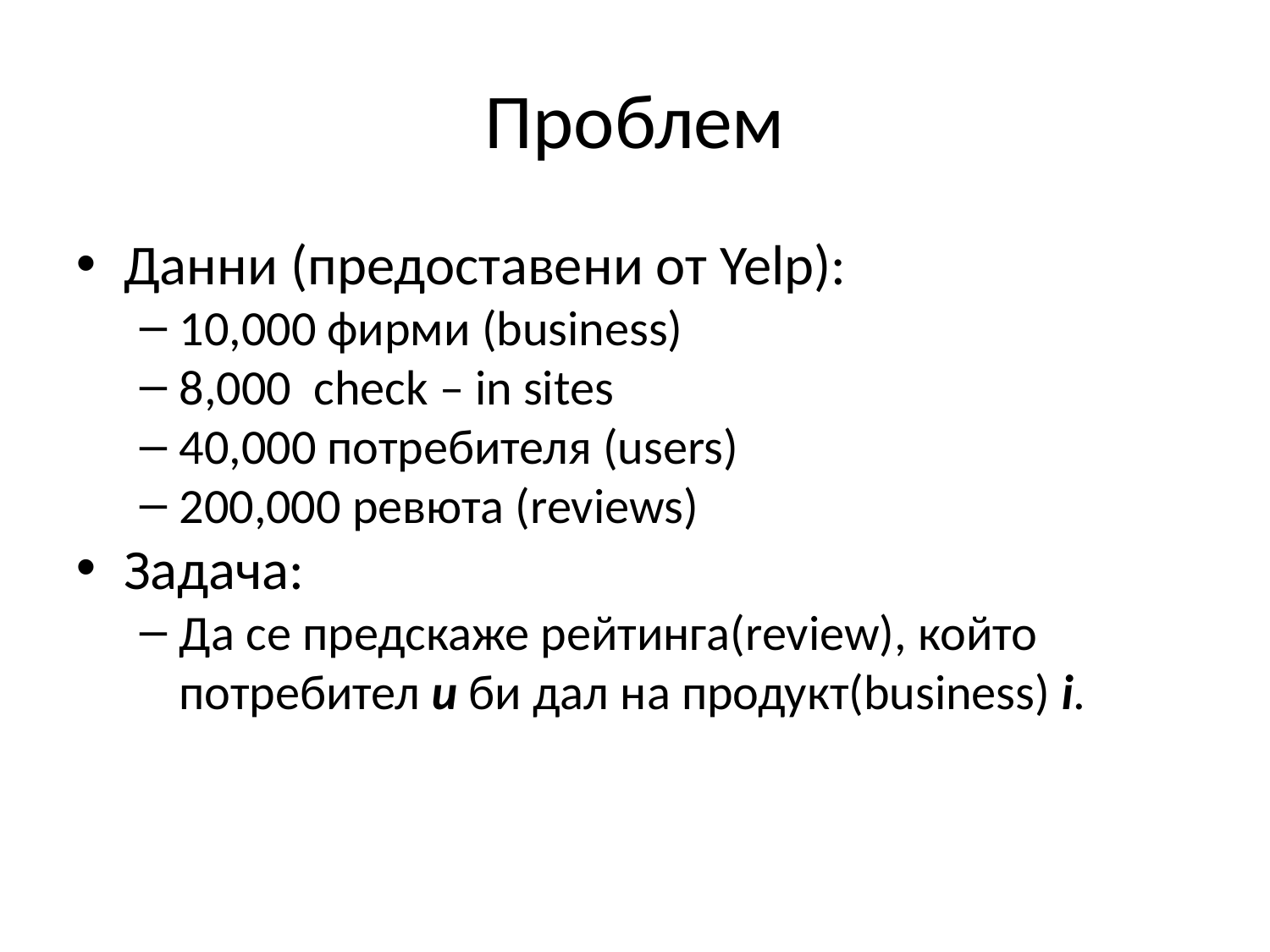

Проблем
Данни (предоставени от Yelp):
10,000 фирми (business)
8,000  check – in sites
40,000 потребителя (users)
200,000 ревюта (reviews)
Задача:
Да се предскаже рейтинга(review), който потребител u би дал на продукт(business) i.